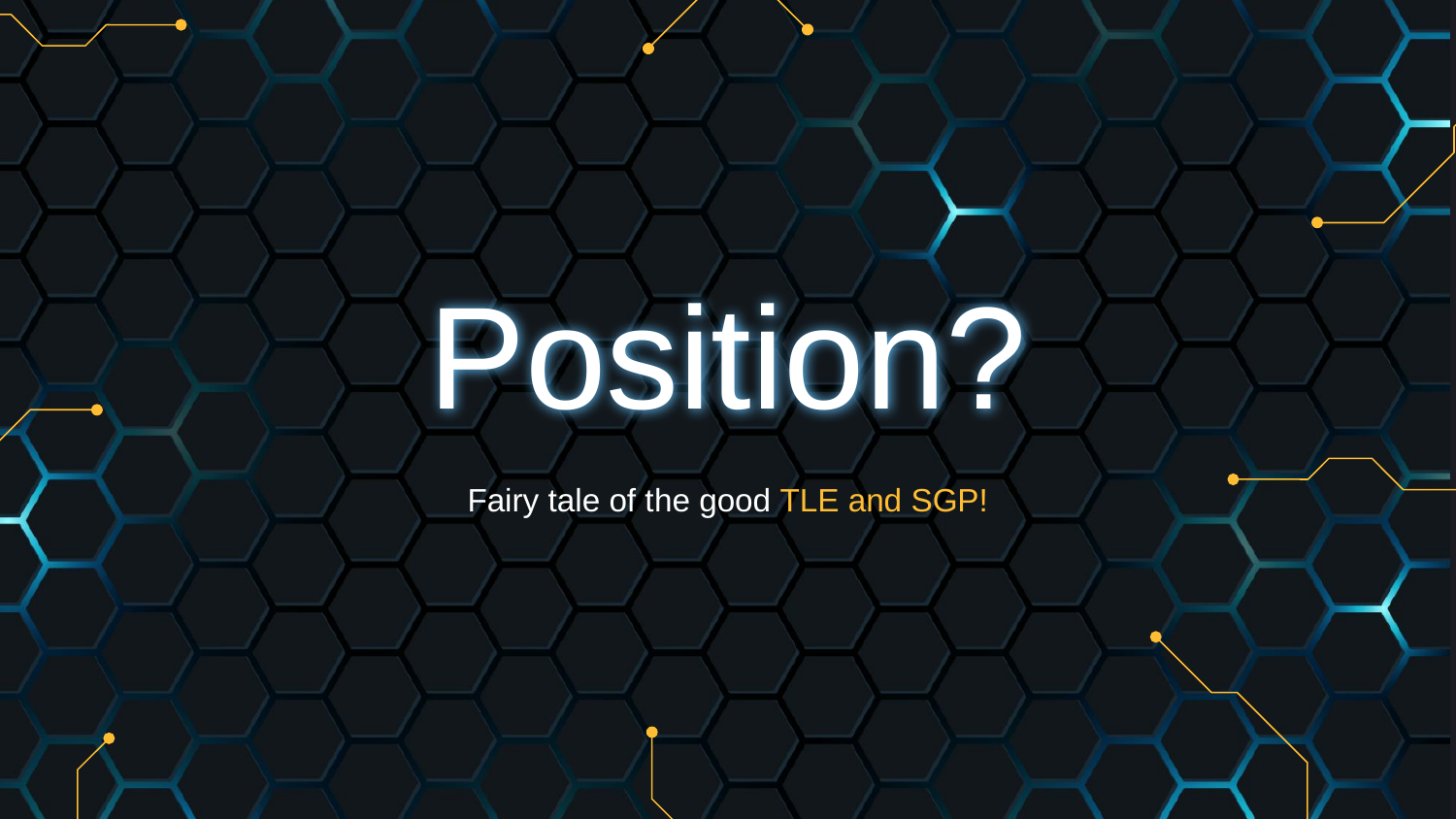

# Position?
Fairy tale of the good TLE and SGP!